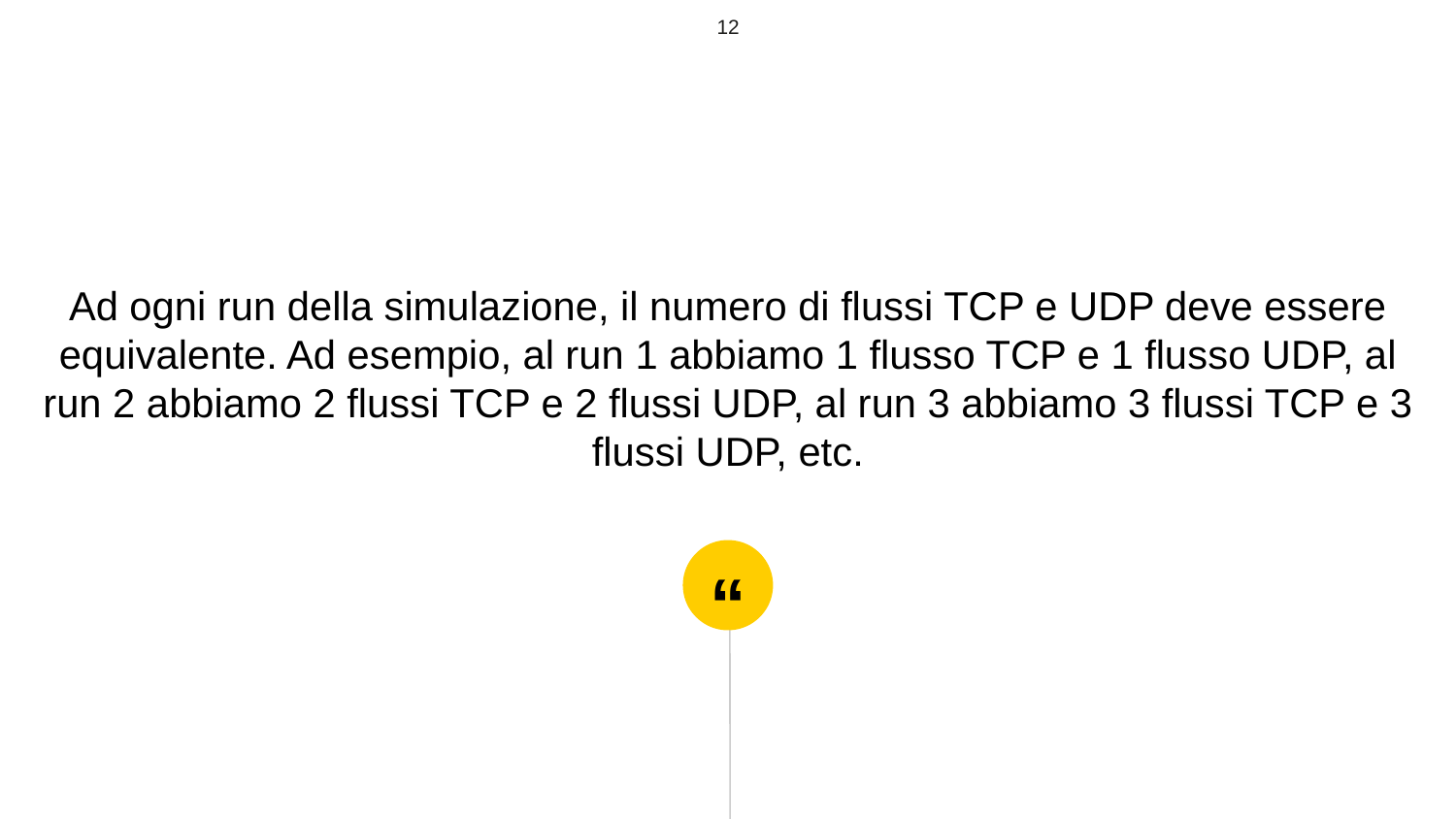

# 12
Ad ogni run della simulazione, il numero di flussi TCP e UDP deve essere equivalente. Ad esempio, al run 1 abbiamo 1 flusso TCP e 1 flusso UDP, al run 2 abbiamo 2 flussi TCP e 2 flussi UDP, al run 3 abbiamo 3 flussi TCP e 3 flussi UDP, etc.